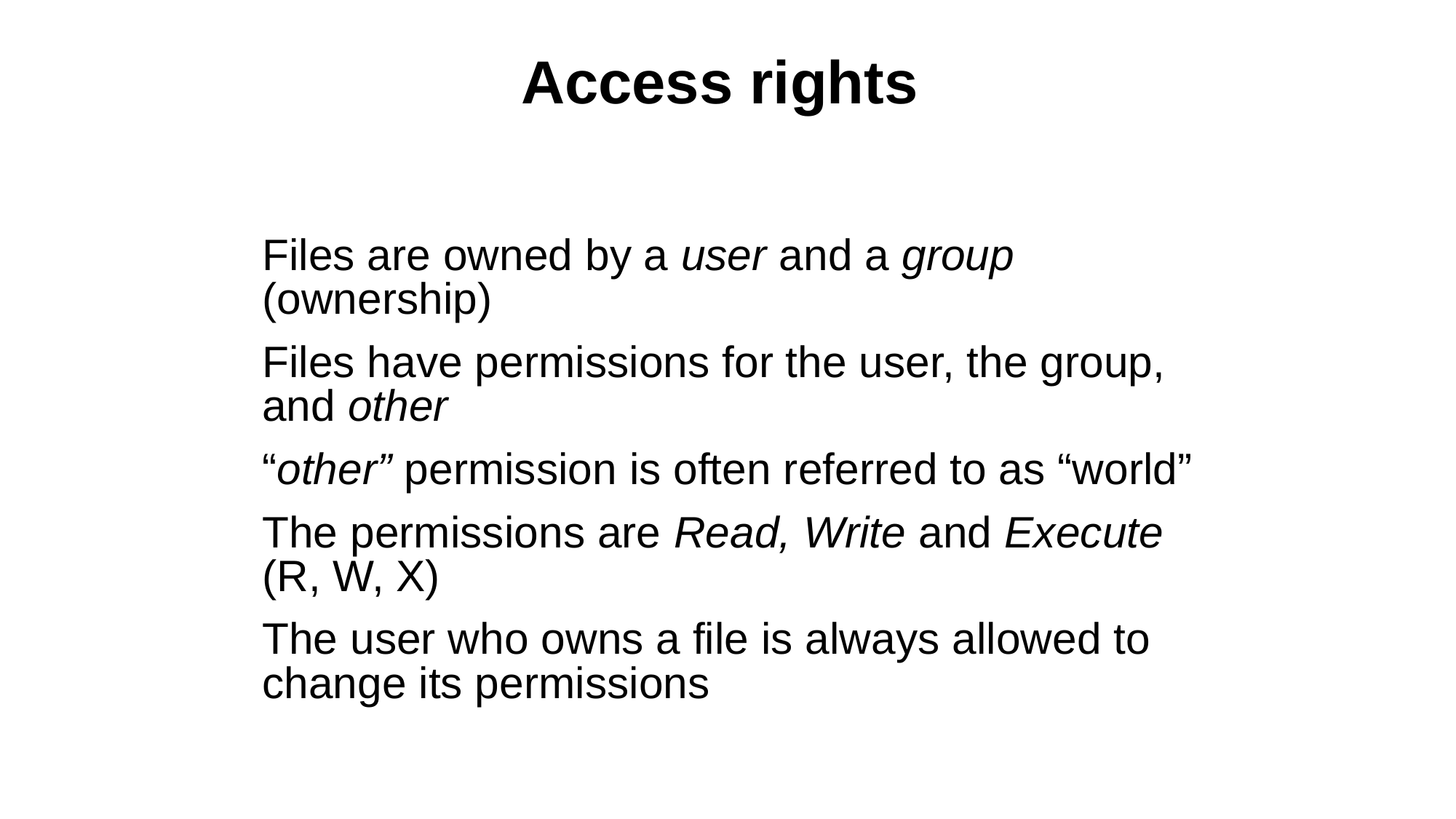

Access rights
Files are owned by a user and a group (ownership)
Files have permissions for the user, the group, and other
“other” permission is often referred to as “world”
The permissions are Read, Write and Execute (R, W, X)
The user who owns a file is always allowed to change its permissions